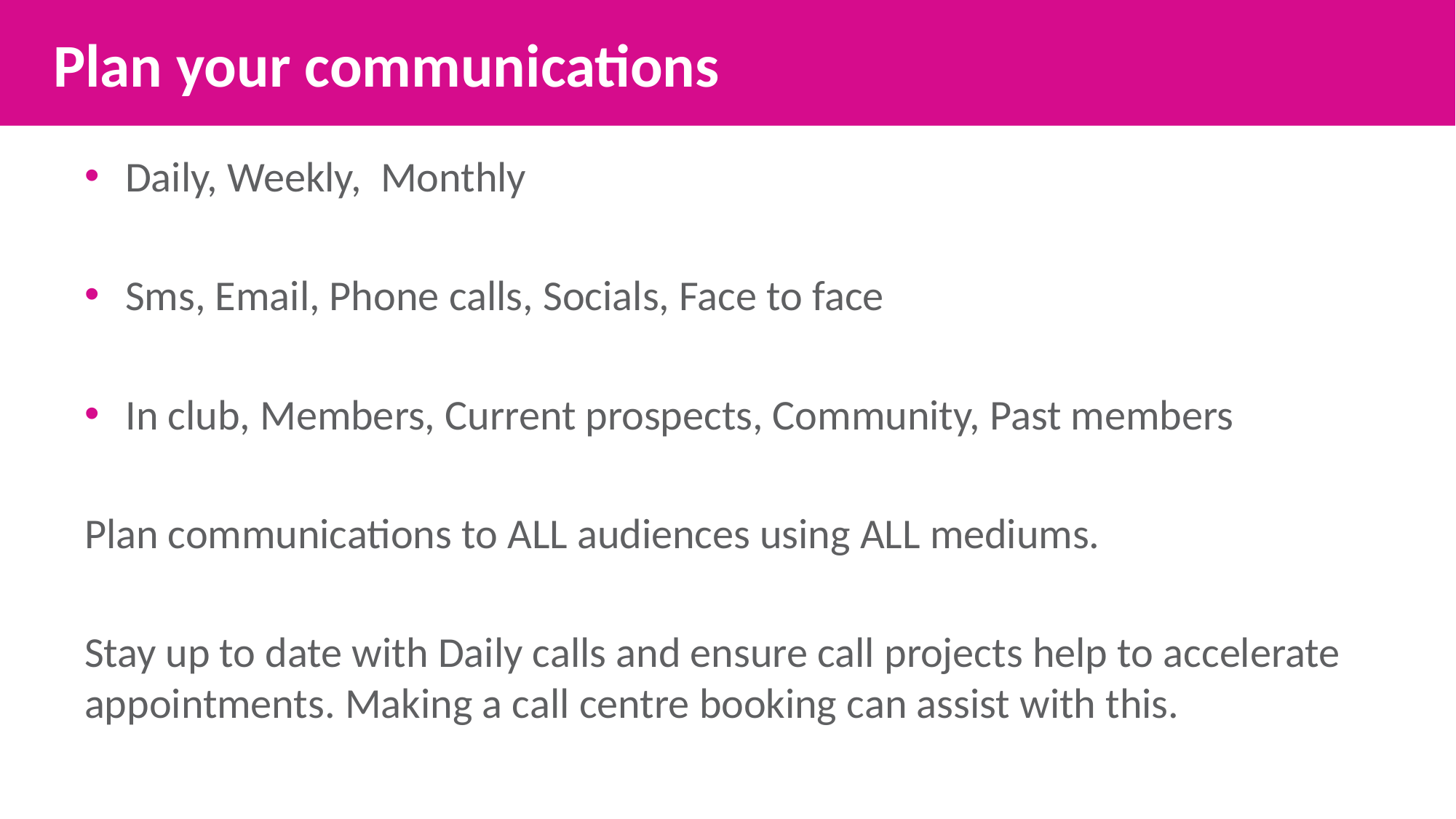

Plan your communications

Daily, Weekly,  Monthly

Sms, Email, Phone calls, Socials, Face to face

In club, Members, Current prospects, Community, Past members

Plan communications to ALL audiences using ALL mediums.

Stay up to date with Daily calls and ensure call projects help to accelerate appointments. Making a call centre booking can assist with this.